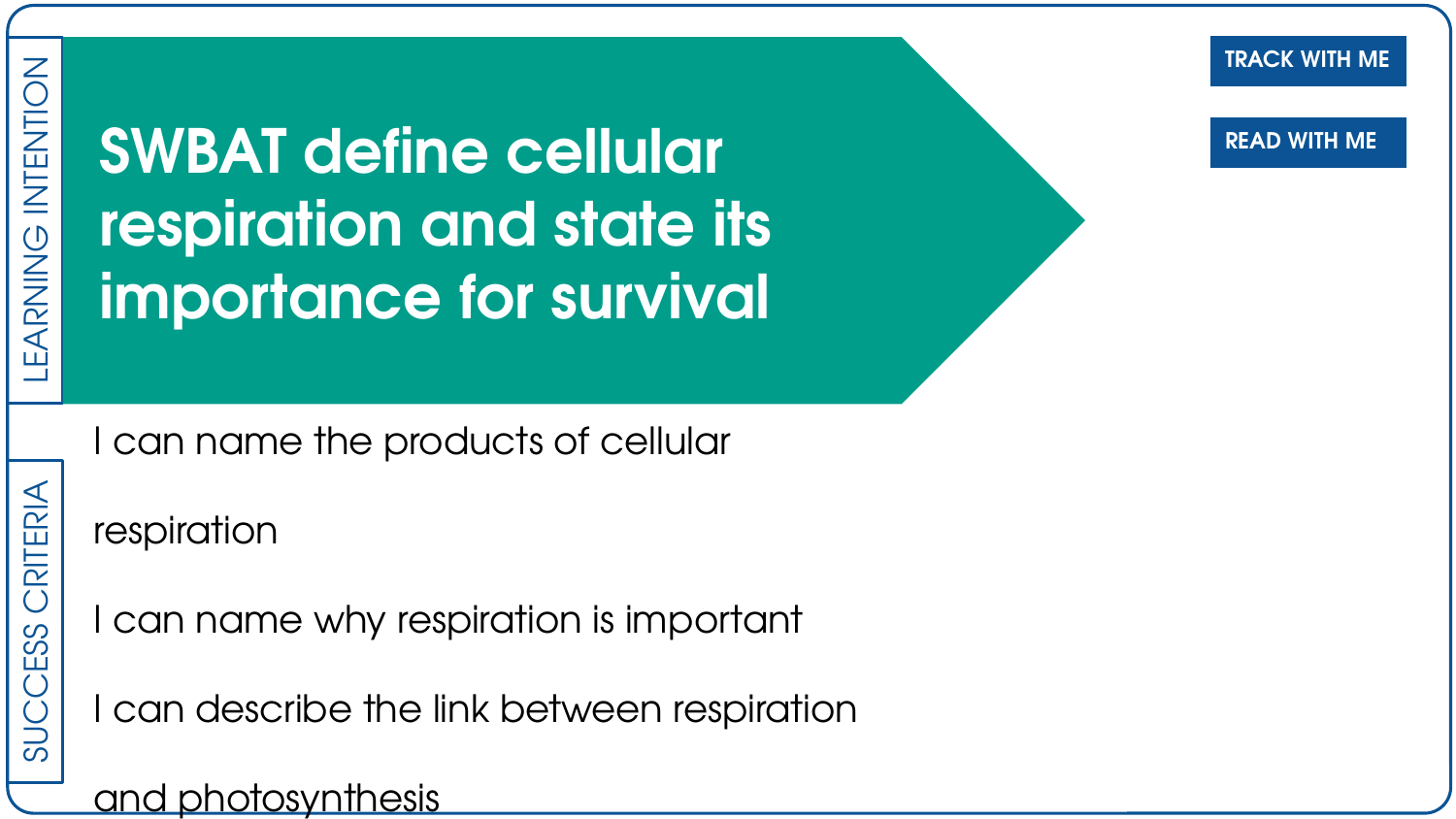

| TRACK WITH ME |
| --- |
# SWBAT define cellular respiration and state its importance for survival
| READ WITH ME |
| --- |
I can name the products of cellular respiration
I can name why respiration is important
I can describe the link between respiration and photosynthesis